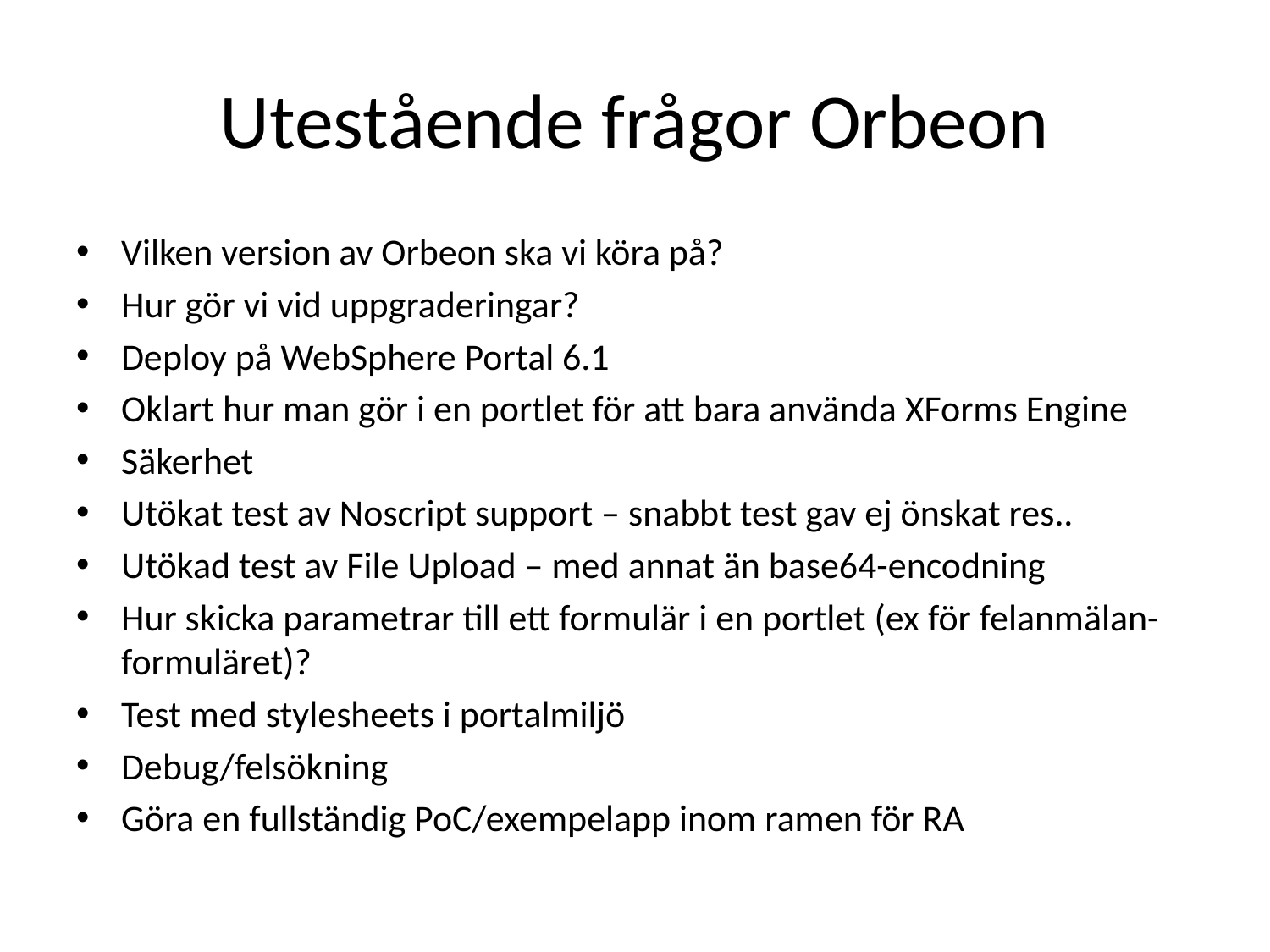

# Utestående frågor Orbeon
Vilken version av Orbeon ska vi köra på?
Hur gör vi vid uppgraderingar?
Deploy på WebSphere Portal 6.1
Oklart hur man gör i en portlet för att bara använda XForms Engine
Säkerhet
Utökat test av Noscript support – snabbt test gav ej önskat res..
Utökad test av File Upload – med annat än base64-encodning
Hur skicka parametrar till ett formulär i en portlet (ex för felanmälan-formuläret)?
Test med stylesheets i portalmiljö
Debug/felsökning
Göra en fullständig PoC/exempelapp inom ramen för RA